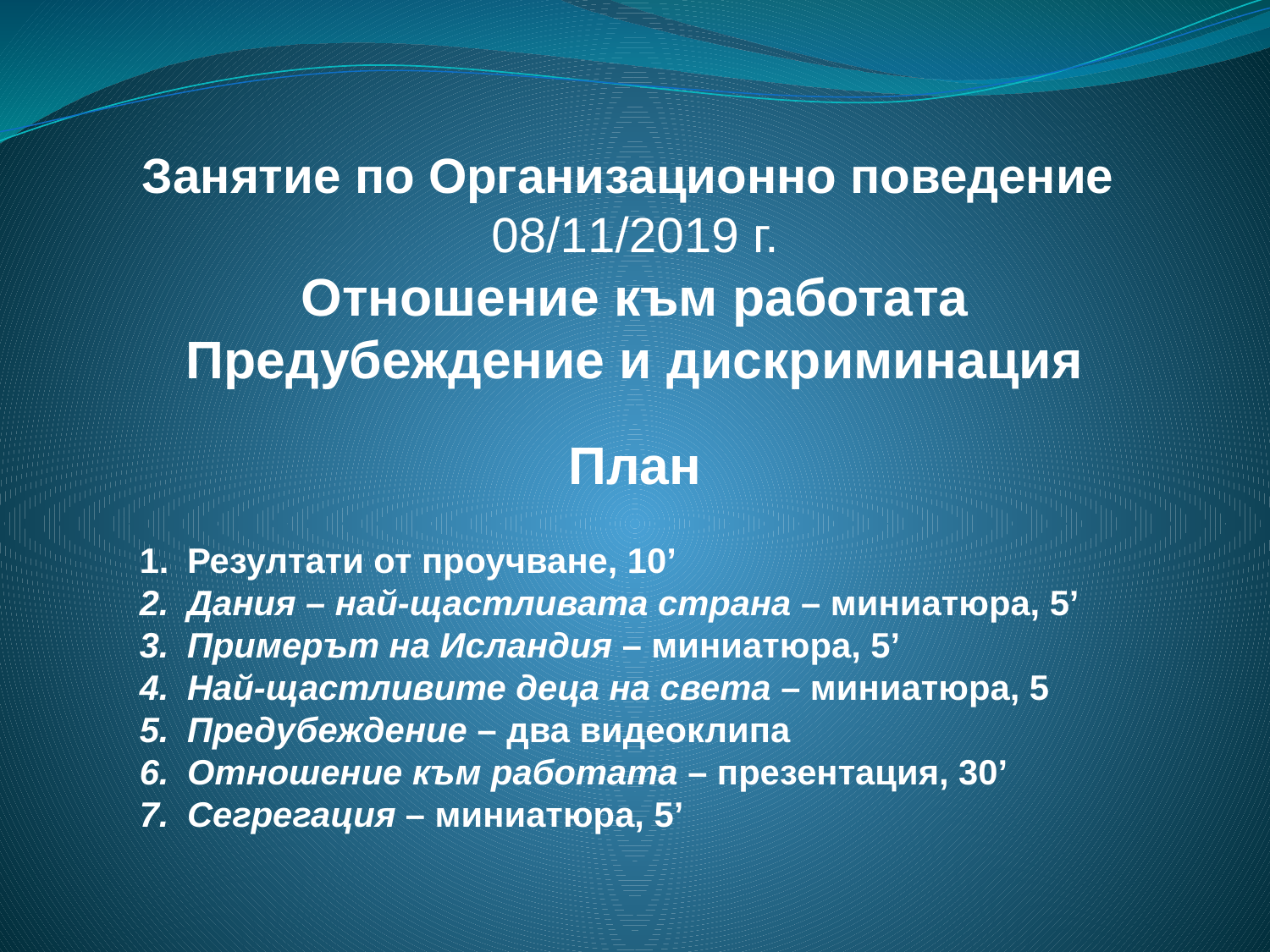

Занятие по Организационно поведение
08/11/2019 г.
Отношение към работата
Предубеждение и дискриминация

План

Резултати от проучване, 10’
Дания – най-щастливата страна – миниатюра, 5’
Примерът на Исландия – миниатюра, 5’
Най-щастливите деца на света – миниатюра, 5
Предубеждение – два видеоклипа
Отношение към работата – презентация, 30’
Сегрегация – миниатюра, 5’